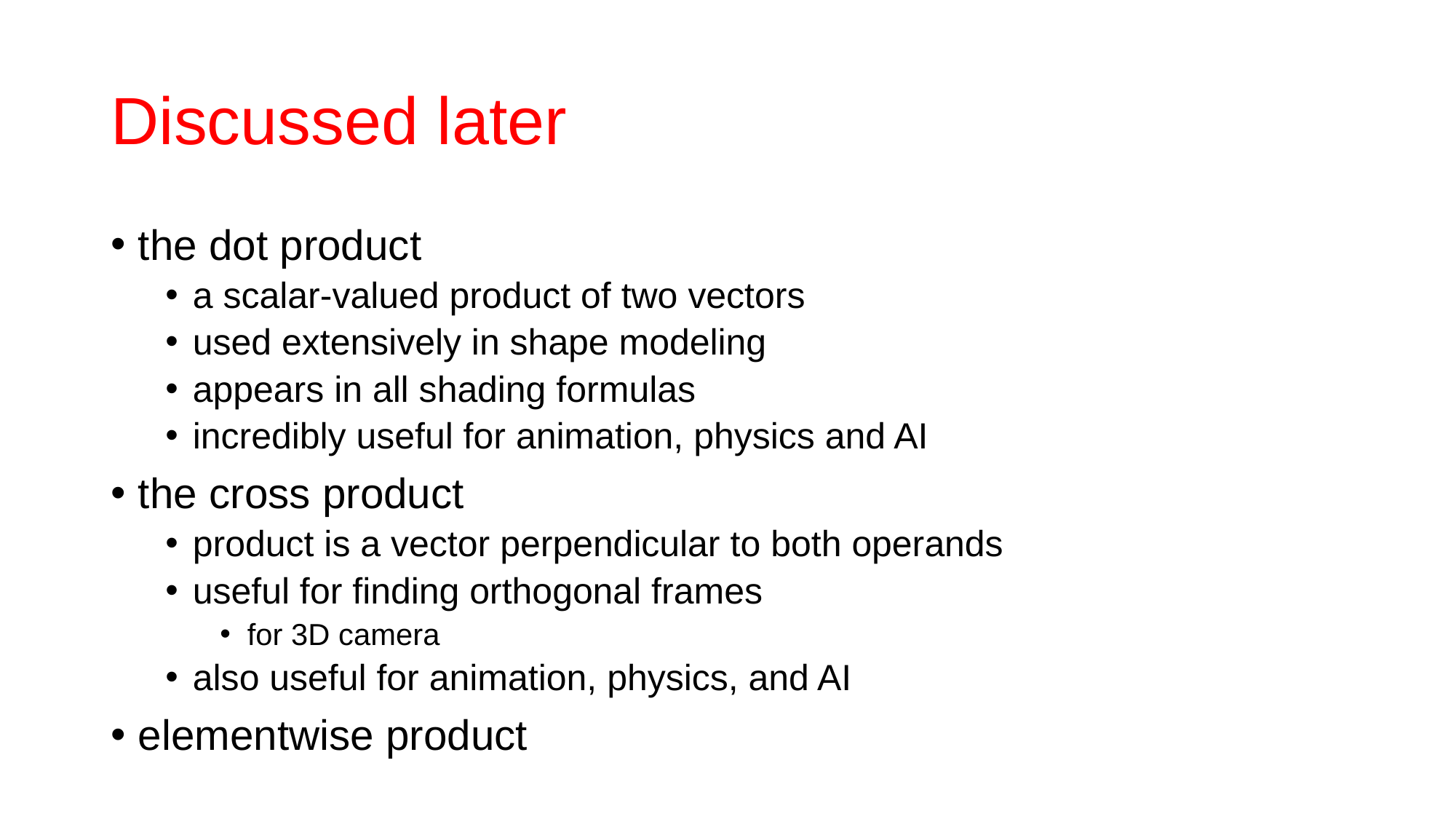

# Discussed later
the dot product
a scalar-valued product of two vectors
used extensively in shape modeling
appears in all shading formulas
incredibly useful for animation, physics and AI
the cross product
product is a vector perpendicular to both operands
useful for finding orthogonal frames
for 3D camera
also useful for animation, physics, and AI
elementwise product